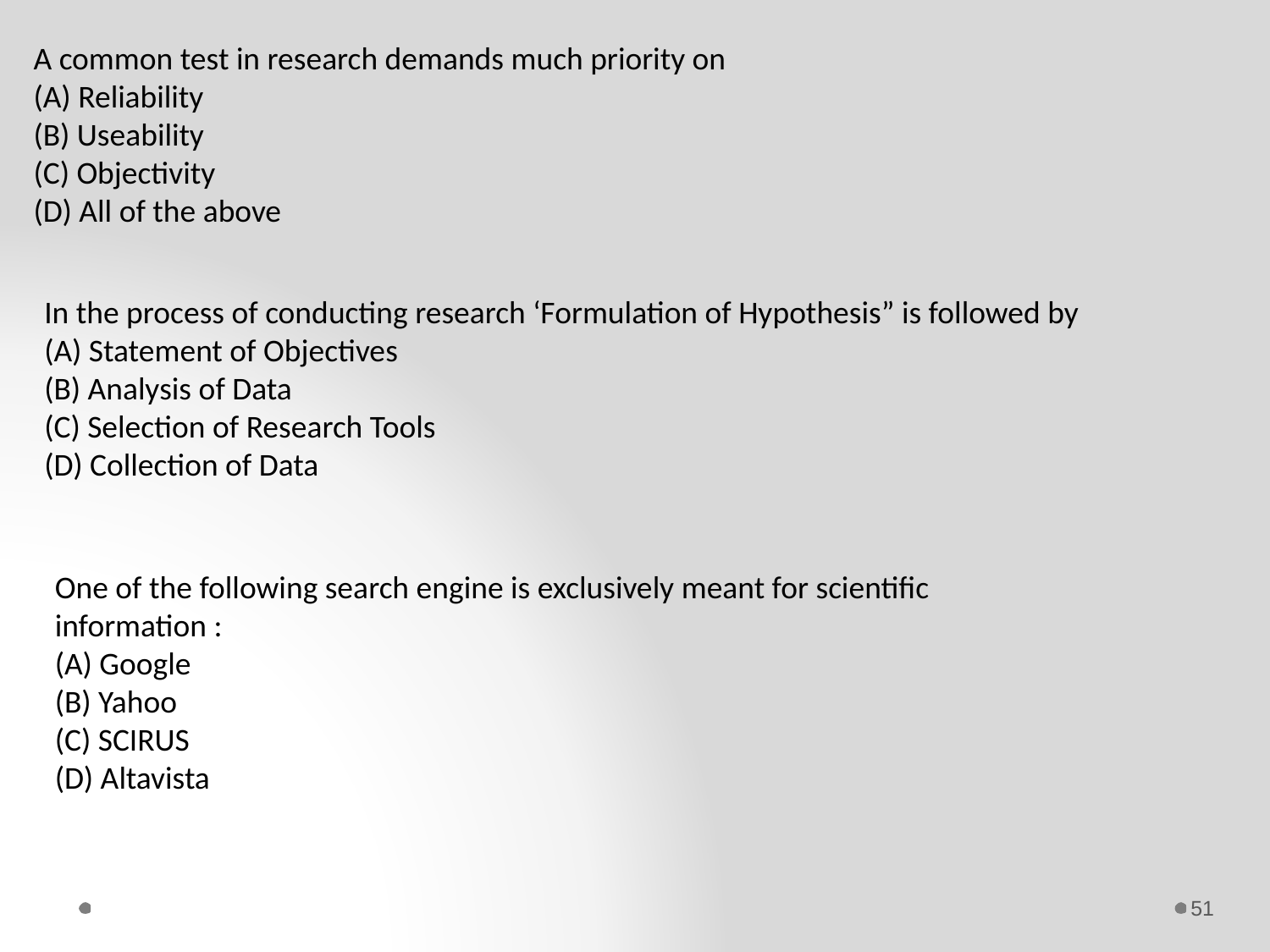

A common test in research demands much priority on
(A) Reliability
(B) Useability
(C) Objectivity
(D) All of the above
In the process of conducting research ‘Formulation of Hypothesis” is followed by
(A) Statement of Objectives
(B) Analysis of Data
(C) Selection of Research Tools
(D) Collection of Data
One of the following search engine is exclusively meant for scientific information :
(A) Google
(B) Yahoo
(C) SCIRUS
(D) Altavista
51